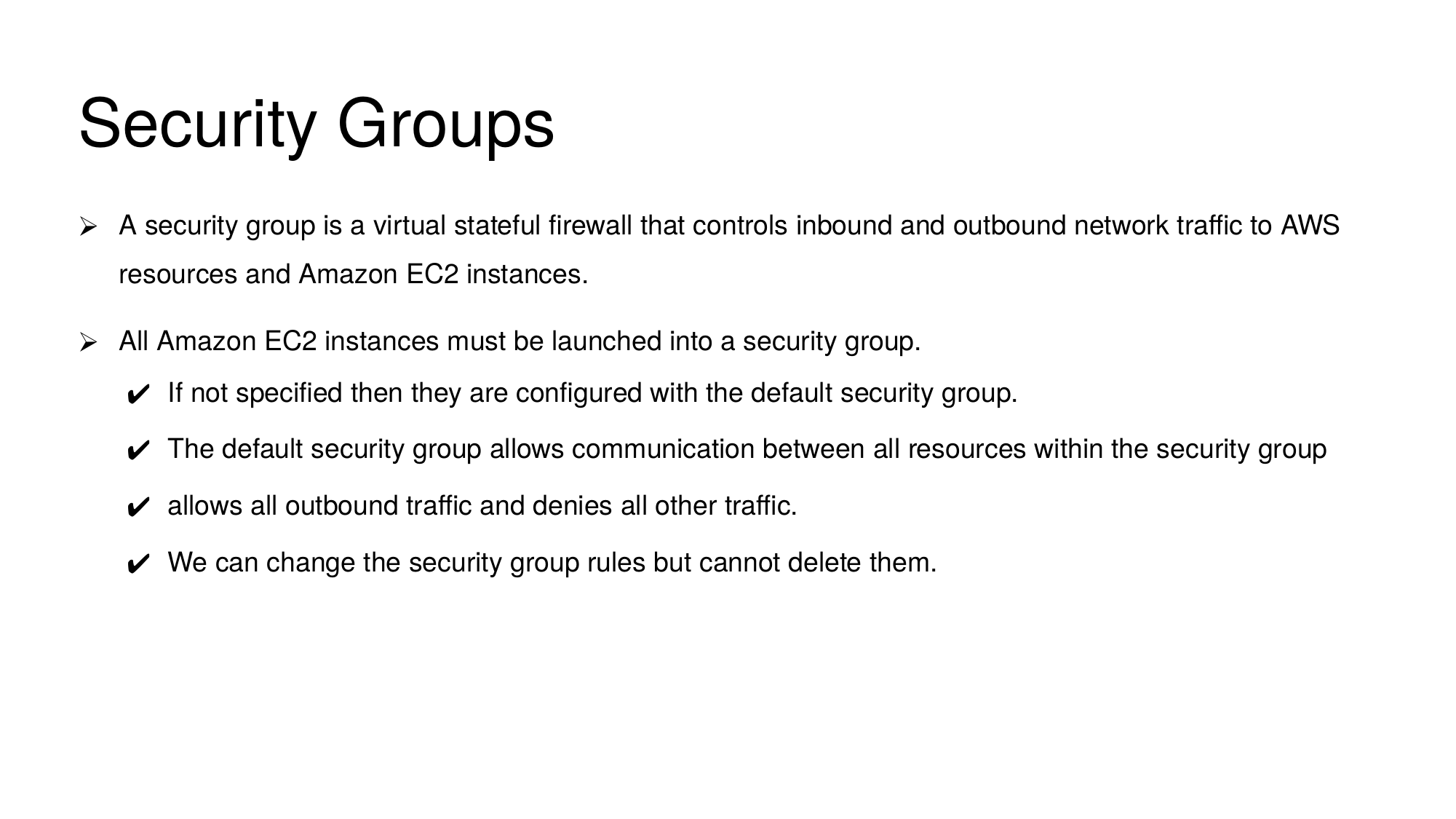

# Security Groups
A security group is a virtual stateful firewall that controls inbound and outbound network traffic to AWS resources and Amazon EC2 instances.
All Amazon EC2 instances must be launched into a security group.
If not specified then they are configured with the default security group.
The default security group allows communication between all resources within the security group
allows all outbound traffic and denies all other traffic.
We can change the security group rules but cannot delete them.